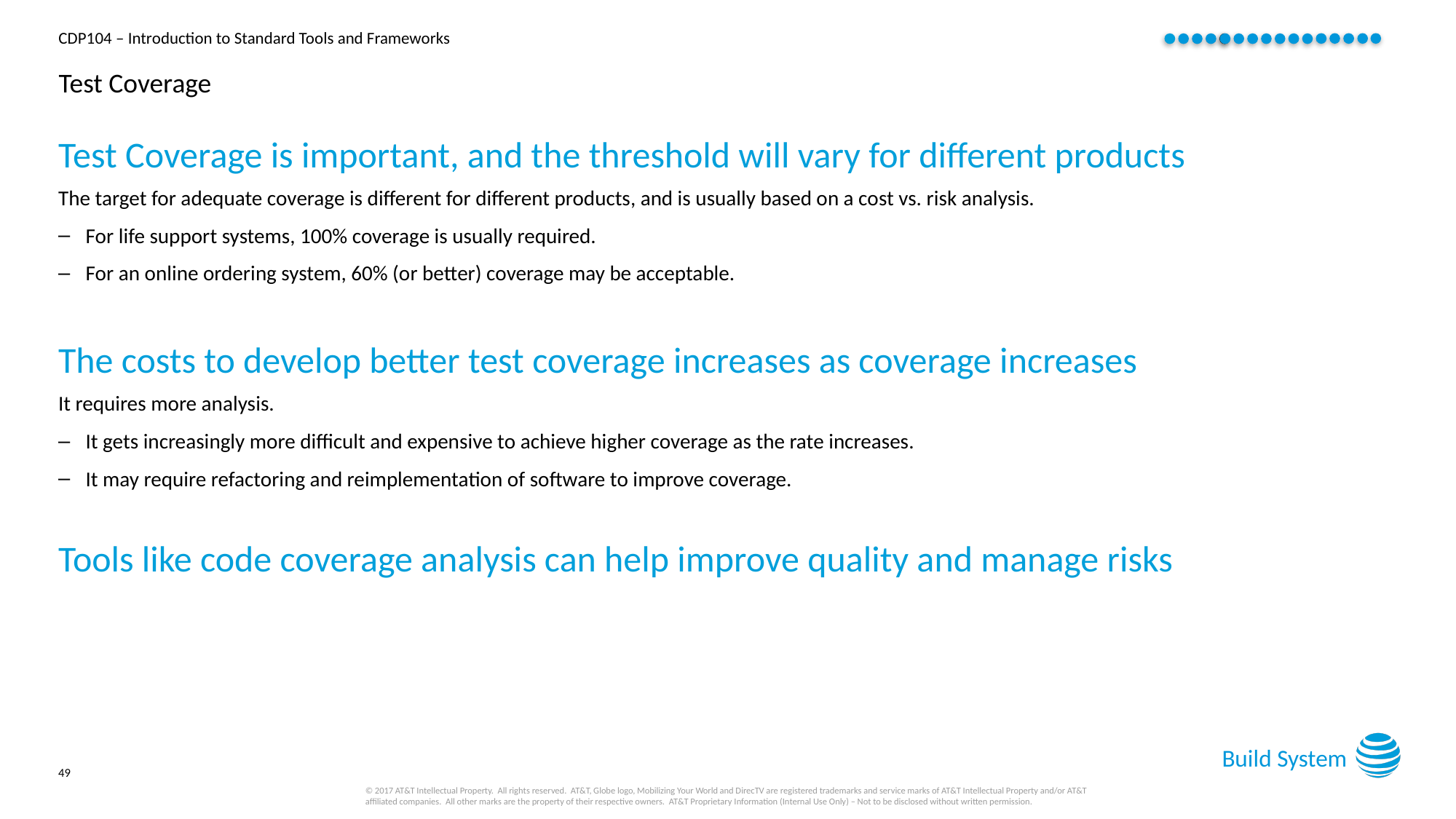

# Test Coverage
Test Coverage is important, and the threshold will vary for different products
The target for adequate coverage is different for different products, and is usually based on a cost vs. risk analysis.
For life support systems, 100% coverage is usually required.
For an online ordering system, 60% (or better) coverage may be acceptable.

The costs to develop better test coverage increases as coverage increases
It requires more analysis.
It gets increasingly more difficult and expensive to achieve higher coverage as the rate increases.
It may require refactoring and reimplementation of software to improve coverage.

Tools like code coverage analysis can help improve quality and manage risks

Build System
49